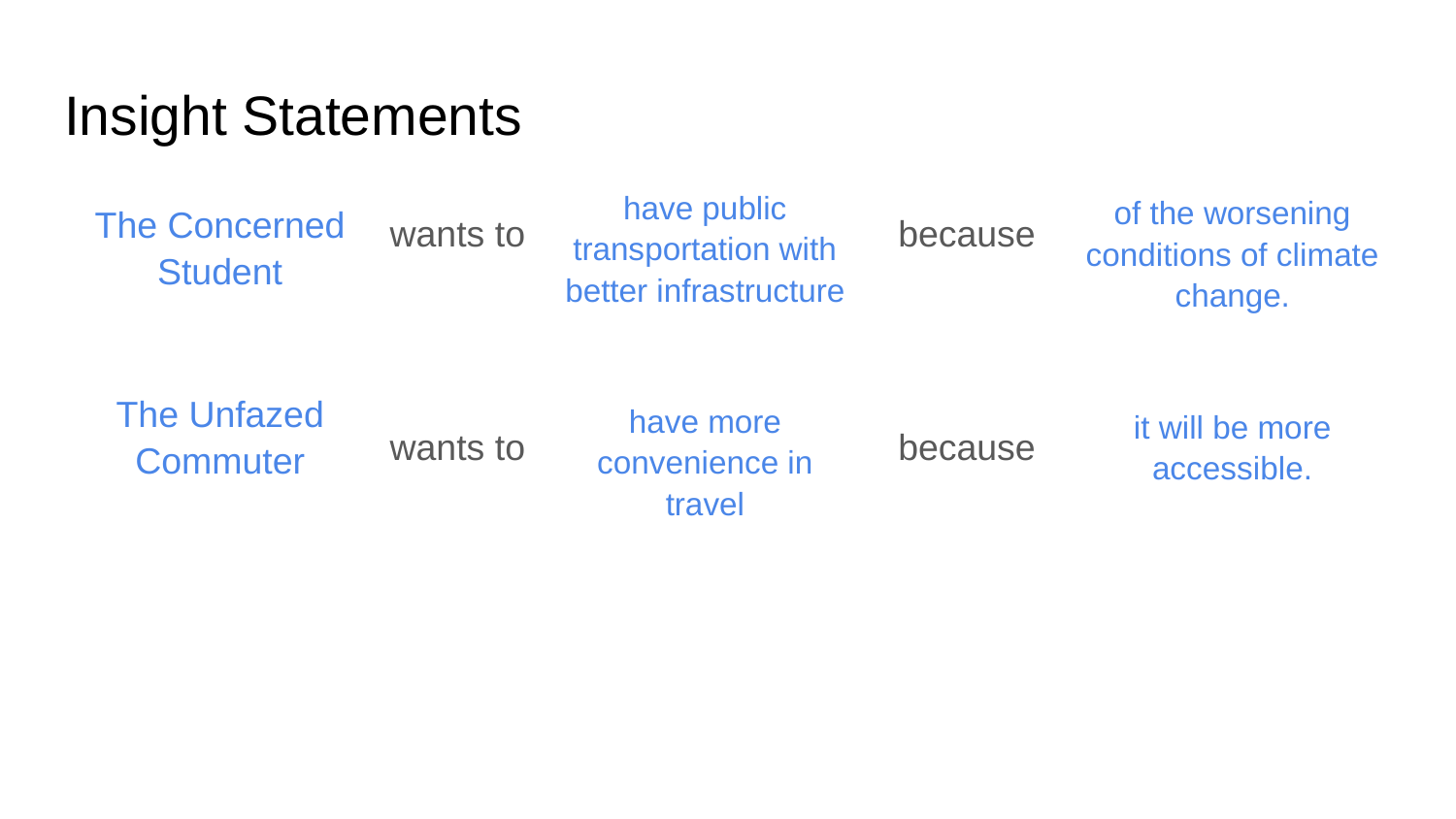

# Insight Statements
have public transportation with better infrastructure

have more convenience in travel

of the worsening conditions of climate change.

it will be more accessible.

The Concerned Student

The Unfazed Commuter
wants to

wants to
because

because